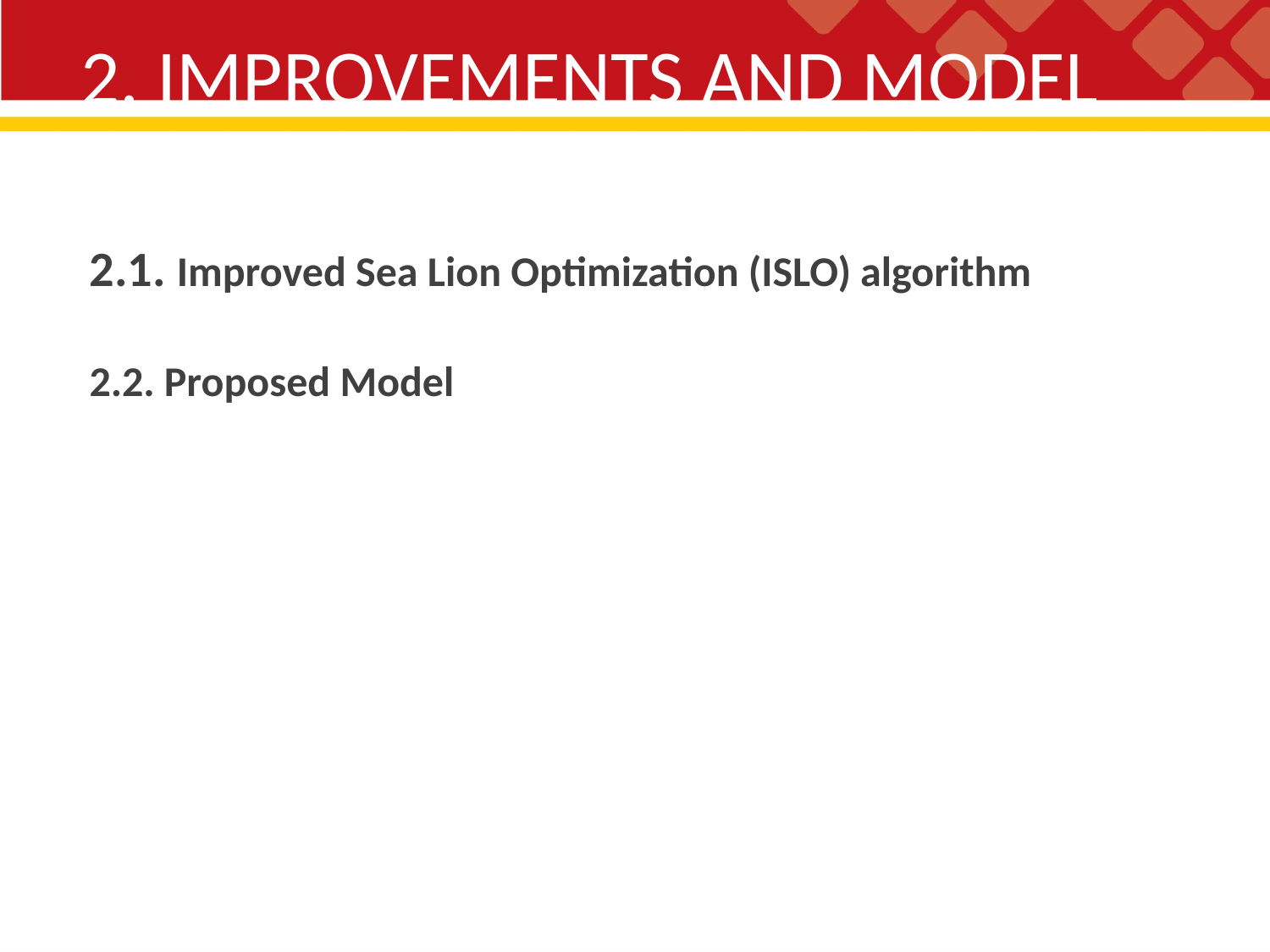

# 2. IMPROVEMENTS AND MODEL
2.1. Improved Sea Lion Optimization (ISLO) algorithm
2.2. Proposed Model